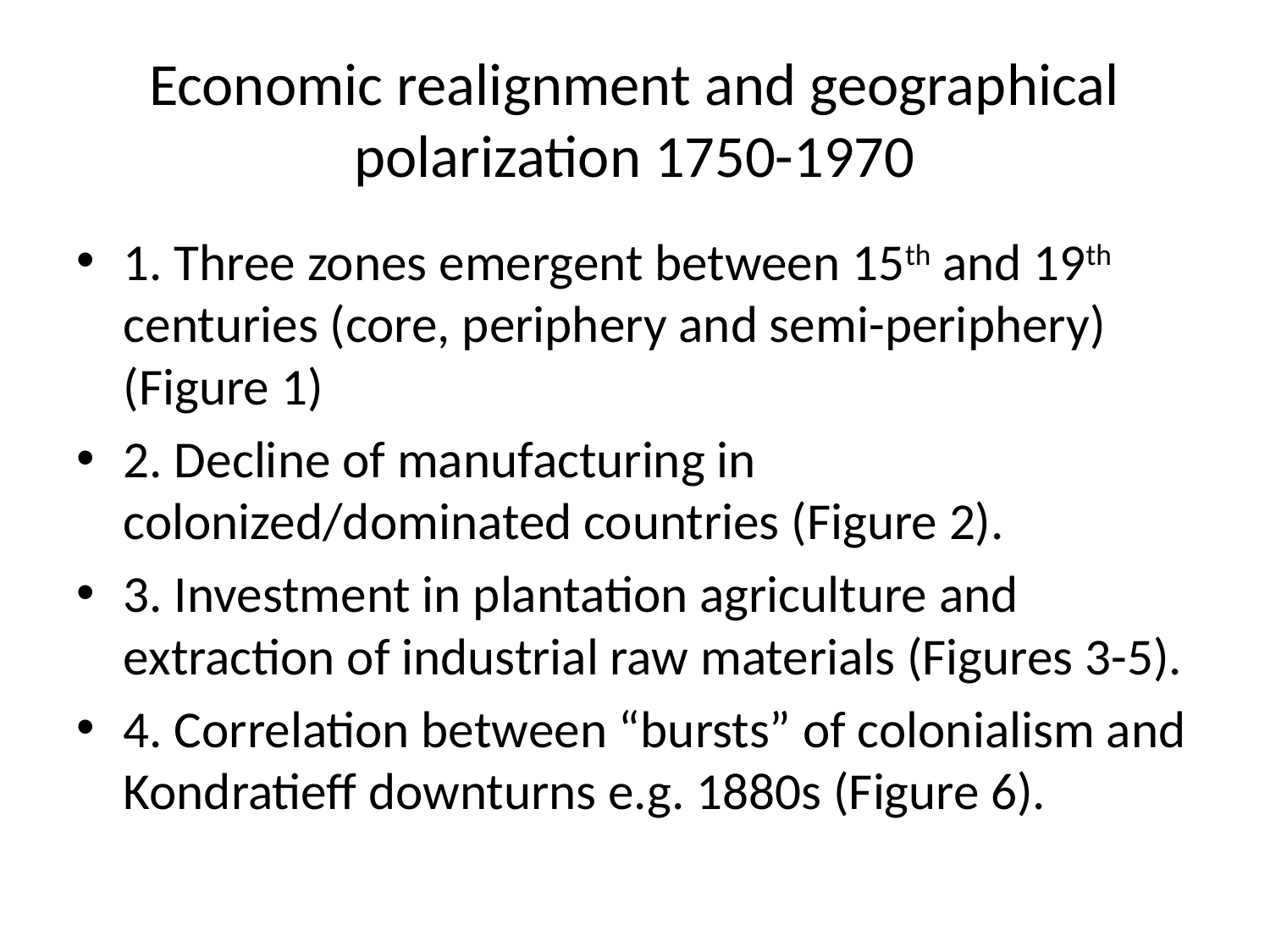

# Economic realignment and geographical polarization 1750-1970
1. Three zones emergent between 15th and 19th centuries (core, periphery and semi-periphery) (Figure 1)
2. Decline of manufacturing in colonized/dominated countries (Figure 2).
3. Investment in plantation agriculture and extraction of industrial raw materials (Figures 3-5).
4. Correlation between “bursts” of colonialism and Kondratieff downturns e.g. 1880s (Figure 6).